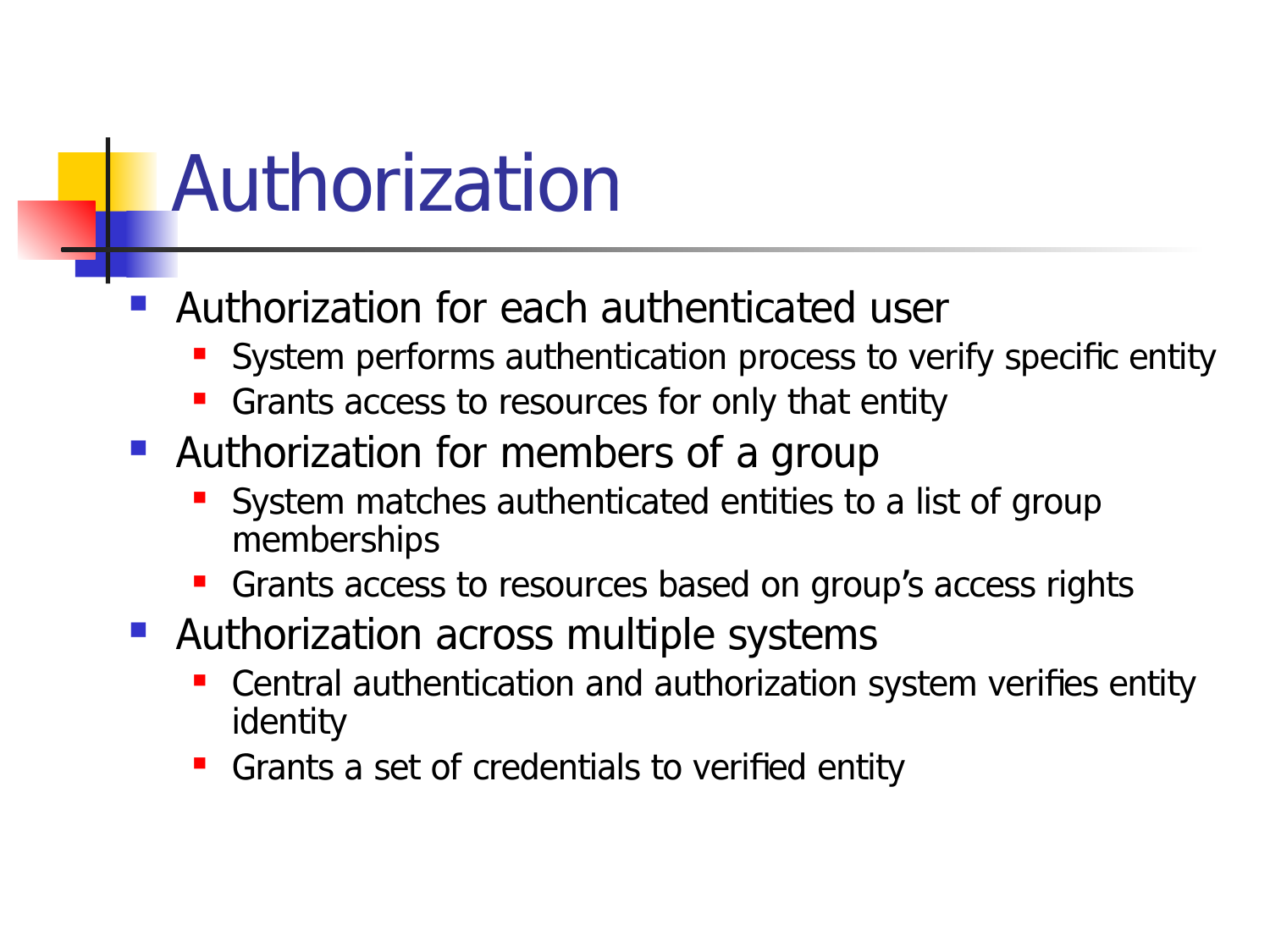

# Authorization
Authorization for each authenticated user
System performs authentication process to verify specific entity
Grants access to resources for only that entity
Authorization for members of a group
System matches authenticated entities to a list of group memberships
Grants access to resources based on group’s access rights
Authorization across multiple systems
Central authentication and authorization system verifies entity identity
Grants a set of credentials to verified entity